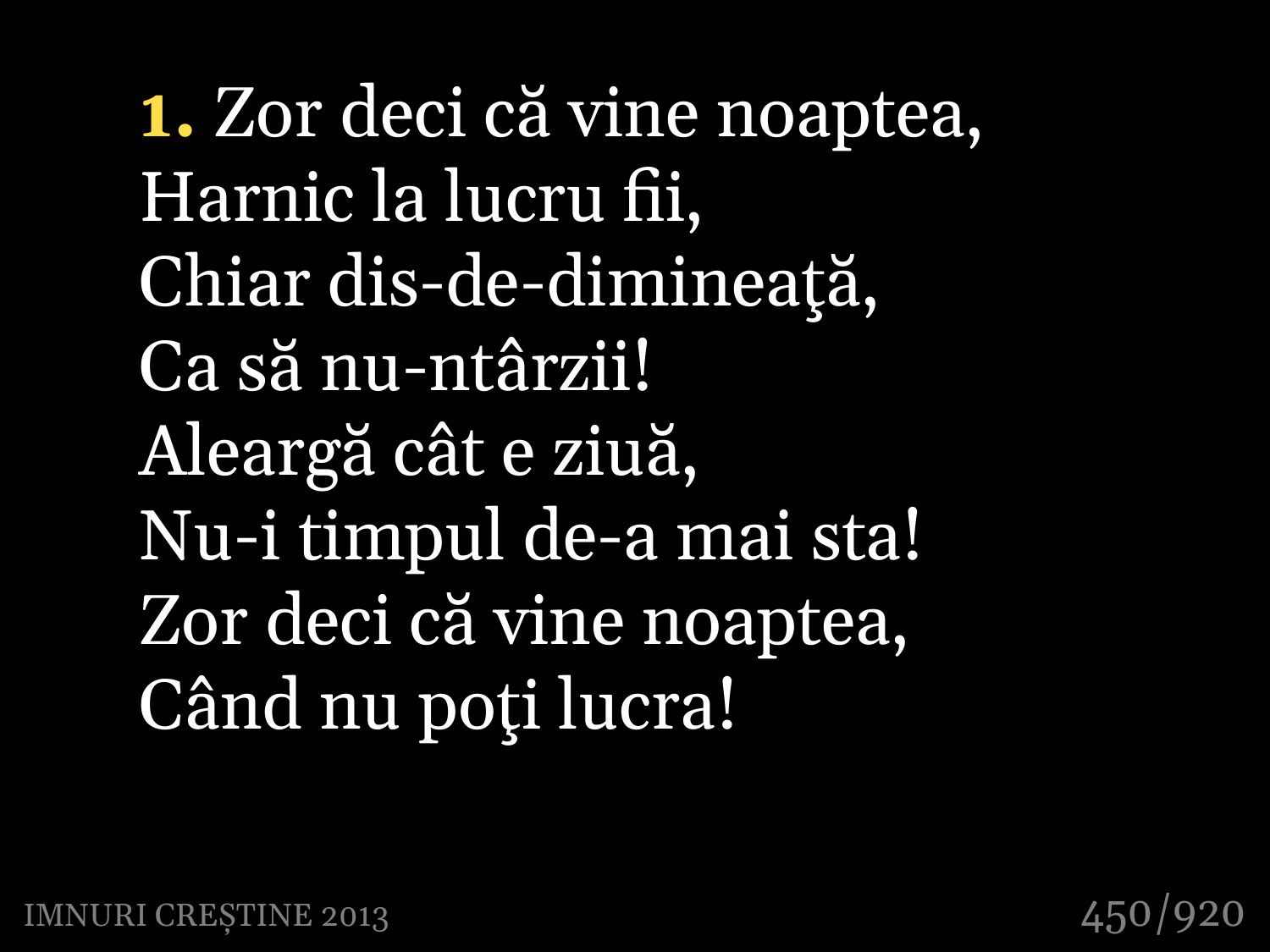

1. Zor deci că vine noaptea,
Harnic la lucru fii,
Chiar dis-de-dimineaţă,
Ca să nu-ntârzii!
Aleargă cât e ziuă,
Nu-i timpul de-a mai sta!
Zor deci că vine noaptea,
Când nu poţi lucra!
450/920
IMNURI CREȘTINE 2013